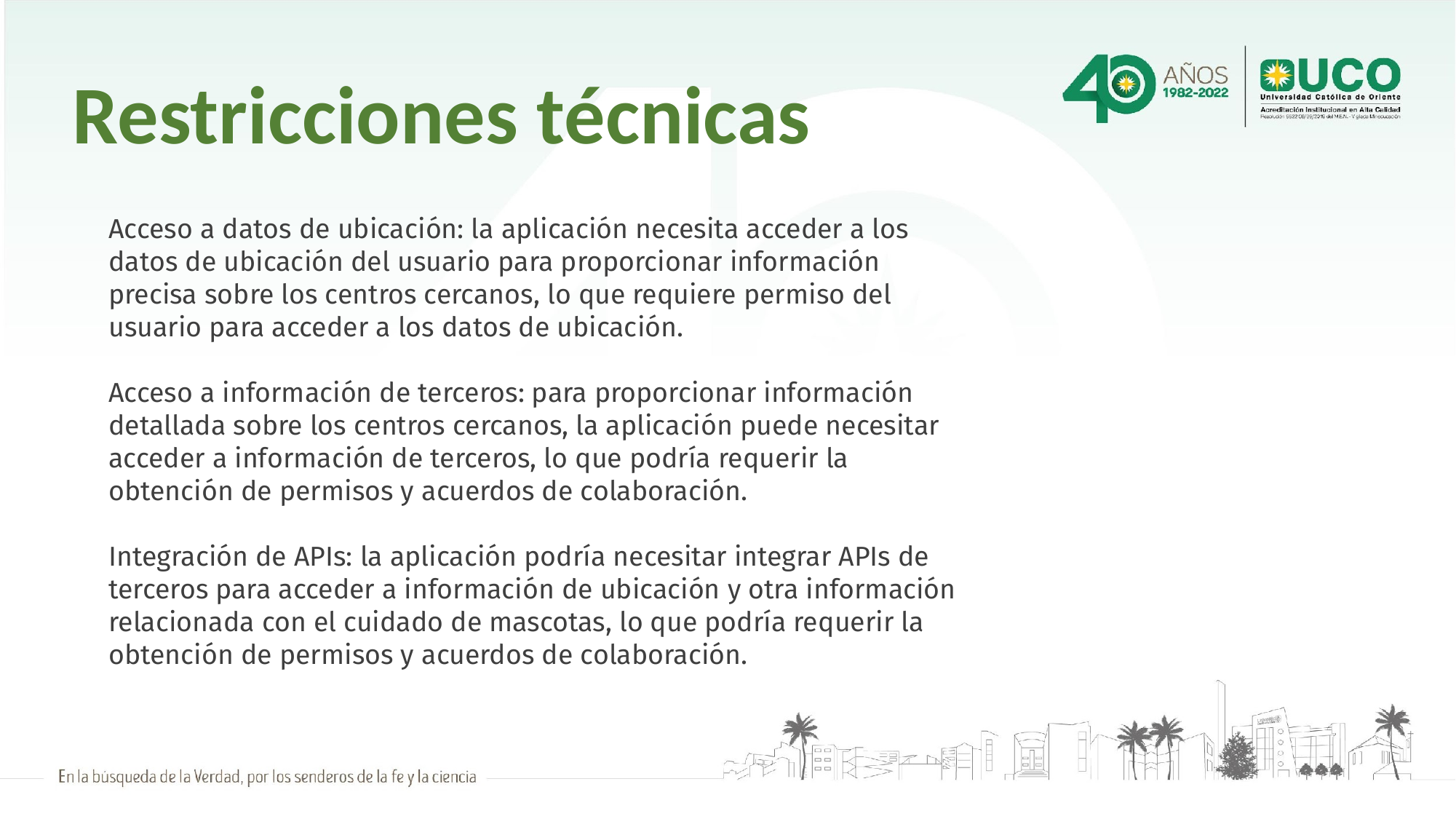

# Restricciones técnicas
Acceso a datos de ubicación: la aplicación necesita acceder a los datos de ubicación del usuario para proporcionar información precisa sobre los centros cercanos, lo que requiere permiso del usuario para acceder a los datos de ubicación.

Acceso a información de terceros: para proporcionar información detallada sobre los centros cercanos, la aplicación puede necesitar acceder a información de terceros, lo que podría requerir la obtención de permisos y acuerdos de colaboración.

Integración de APIs: la aplicación podría necesitar integrar APIs de terceros para acceder a información de ubicación y otra información relacionada con el cuidado de mascotas, lo que podría requerir la obtención de permisos y acuerdos de colaboración.